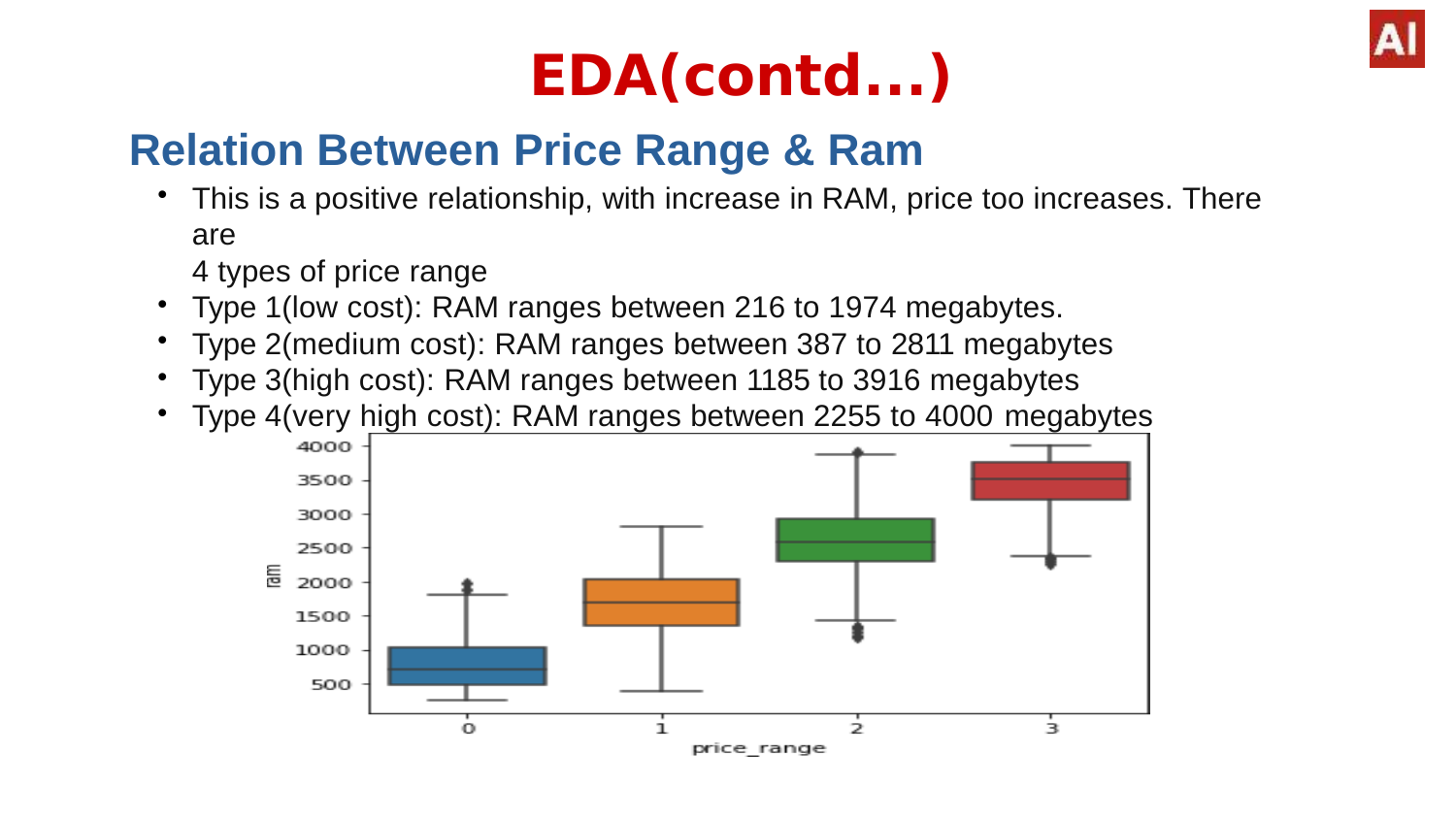

# EDA(contd...)
Relation Between Price Range & Ram
This is a positive relationship, with increase in RAM, price too increases. There are
4 types of price range
Type 1(low cost): RAM ranges between 216 to 1974 megabytes.
Type 2(medium cost): RAM ranges between 387 to 2811 megabytes
Type 3(high cost): RAM ranges between 1185 to 3916 megabytes
Type 4(very high cost): RAM ranges between 2255 to 4000 megabytes